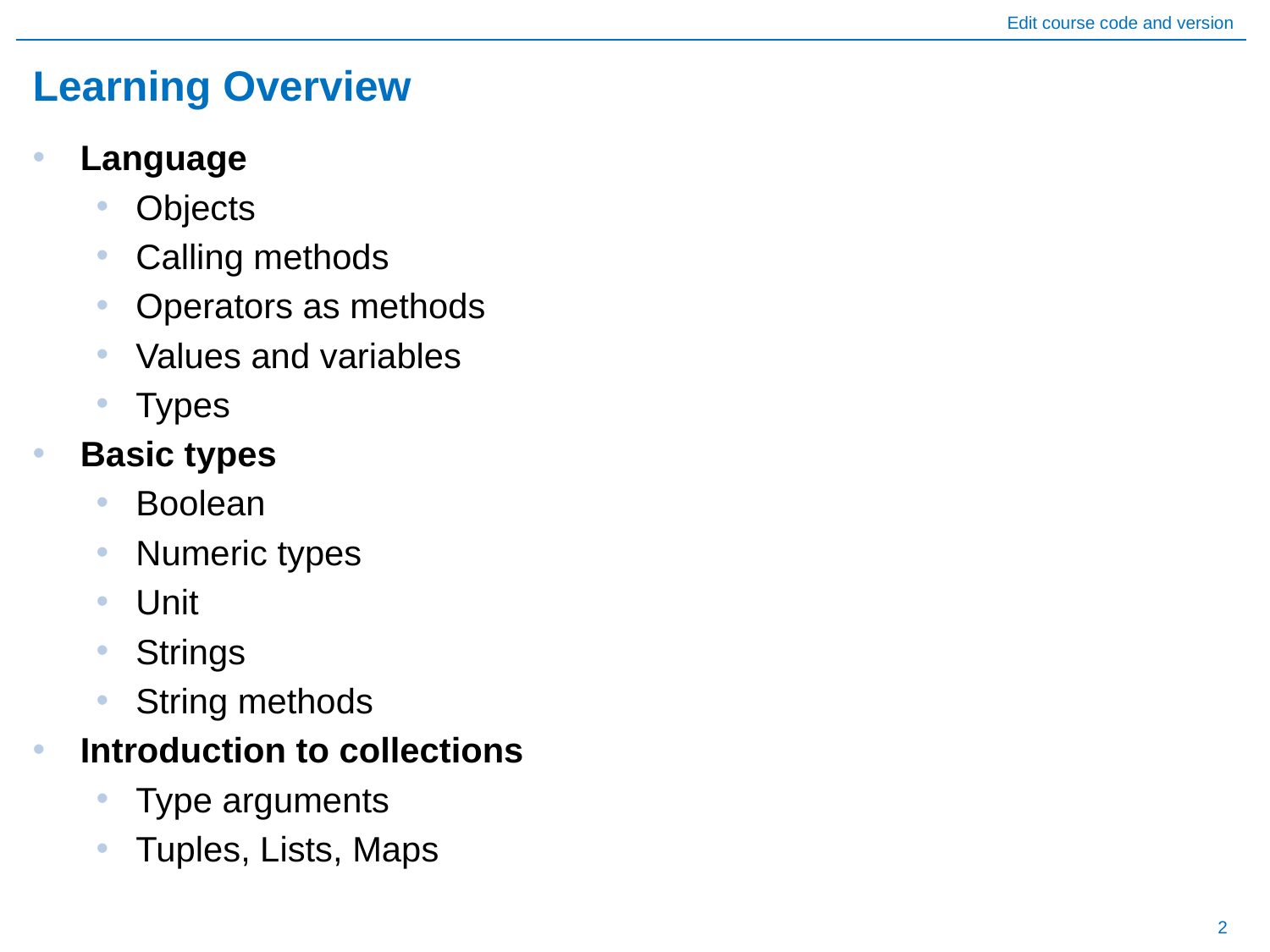

# Learning Overview
Language
Objects
Calling methods
Operators as methods
Values and variables
Types
Basic types
Boolean
Numeric types
Unit
Strings
String methods
Introduction to collections
Type arguments
Tuples, Lists, Maps